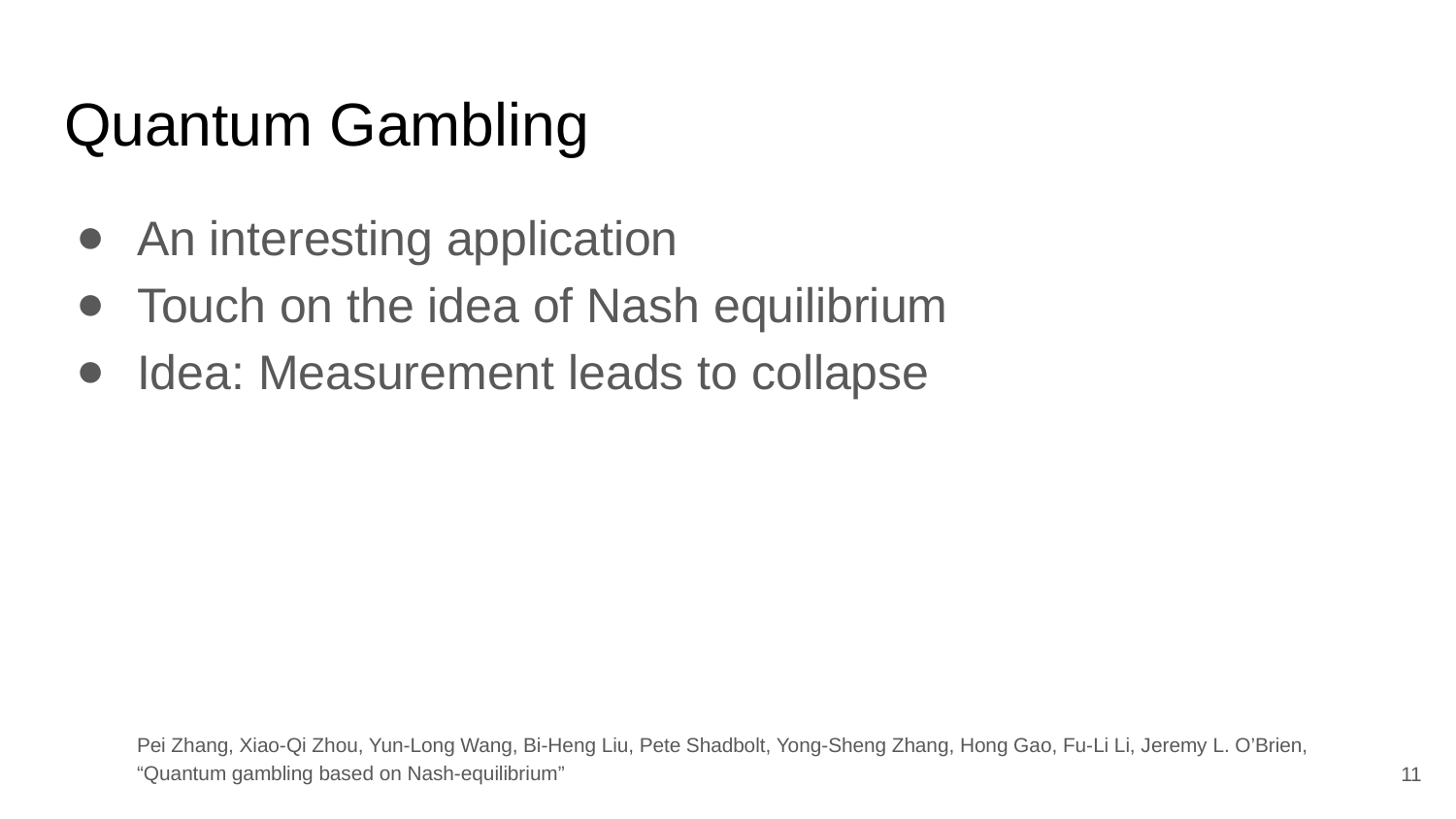

# Quantum Gambling
An interesting application
Touch on the idea of Nash equilibrium
Idea: Measurement leads to collapse

Pei Zhang, Xiao-Qi Zhou, Yun-Long Wang, Bi-Heng Liu, Pete Shadbolt, Yong-Sheng Zhang, Hong Gao, Fu-Li Li, Jeremy L. O’Brien, “Quantum gambling based on Nash-equilibrium”

11